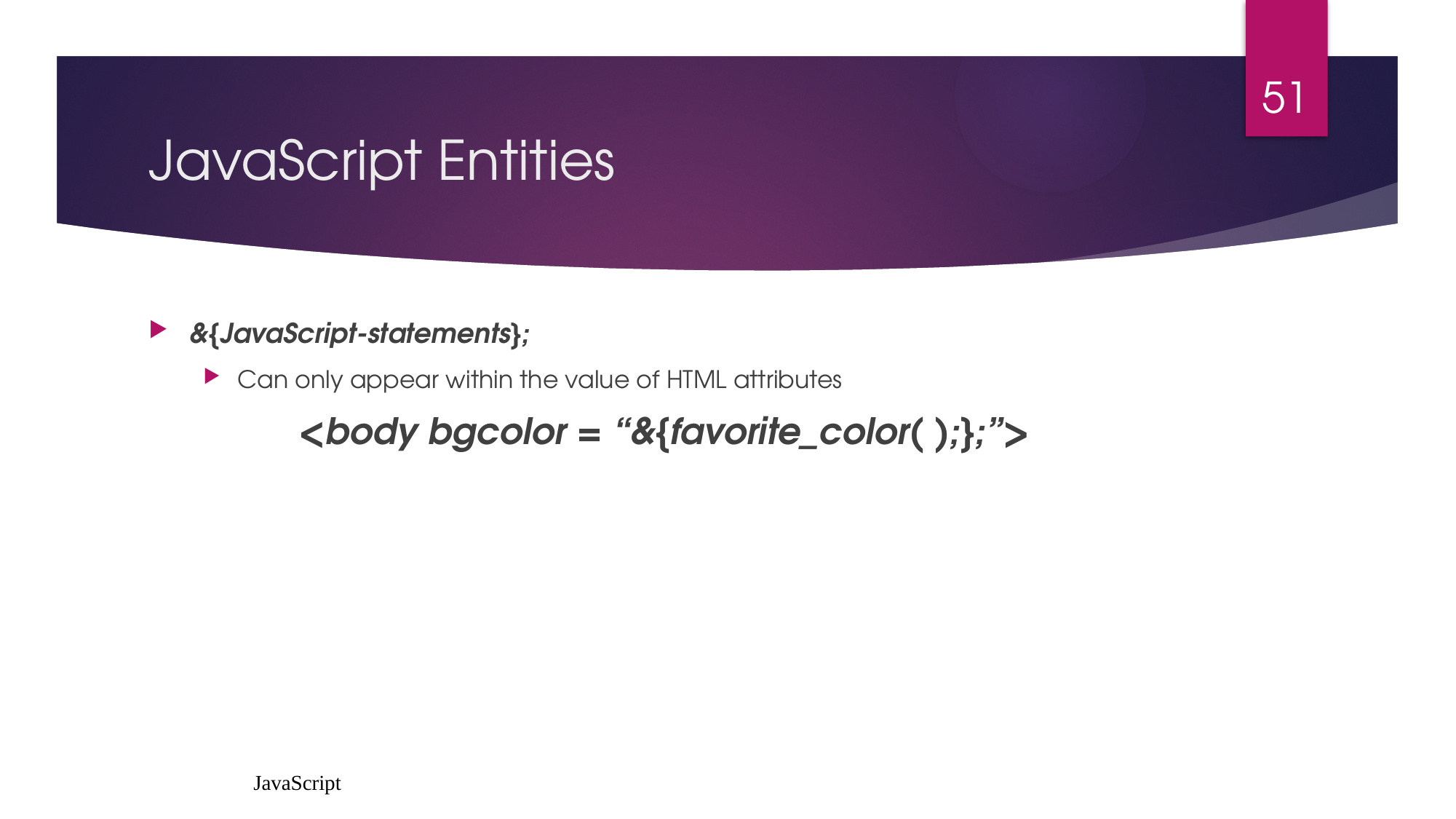

51
# JavaScript Entities
&{JavaScript-statements};
Can only appear within the value of HTML attributes
		<body bgcolor = “&{favorite_color( );};”>
JavaScript